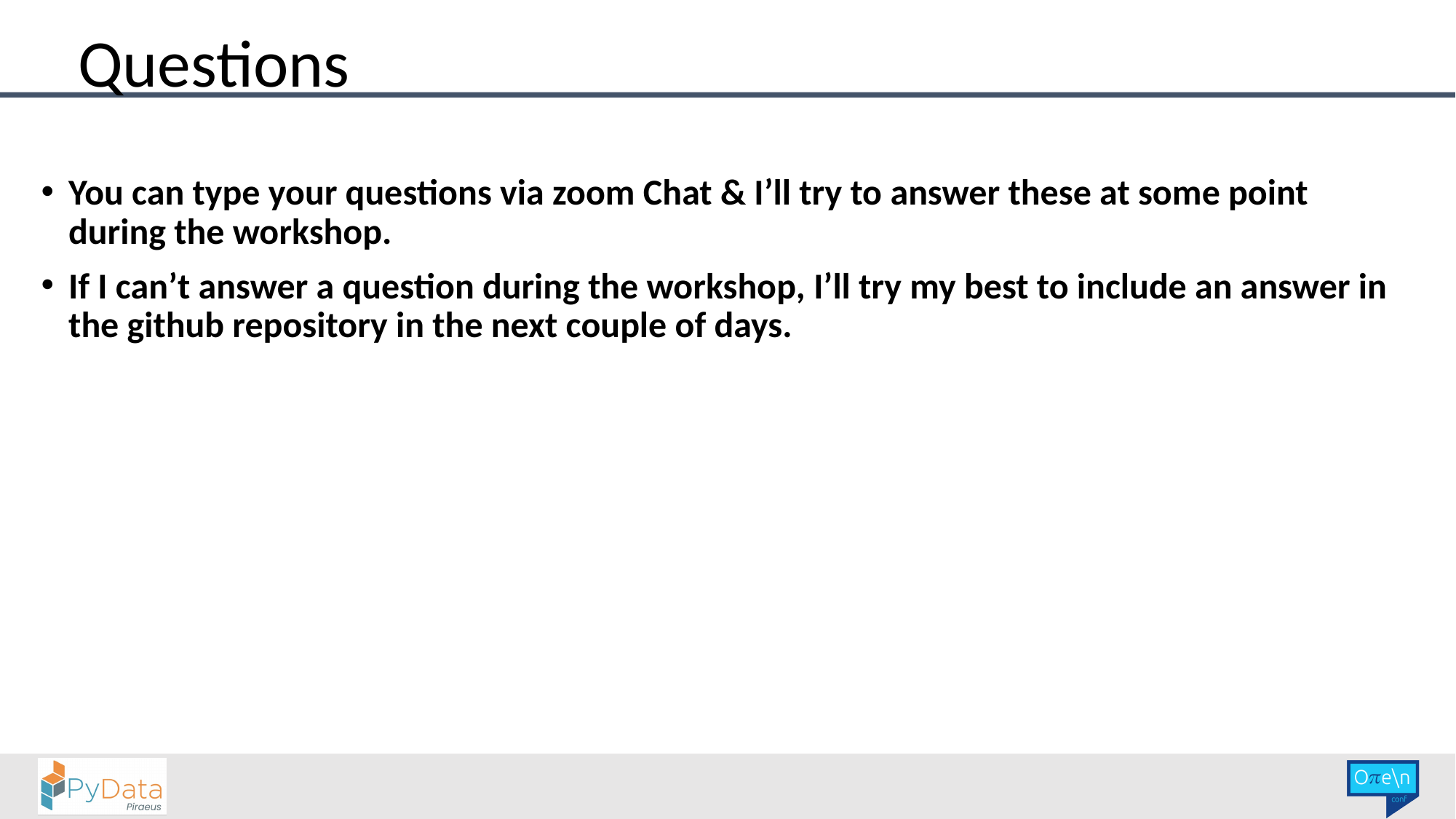

# Questions
You can type your questions via zoom Chat & I’ll try to answer these at some point during the workshop.
If I can’t answer a question during the workshop, I’ll try my best to include an answer in the github repository in the next couple of days.